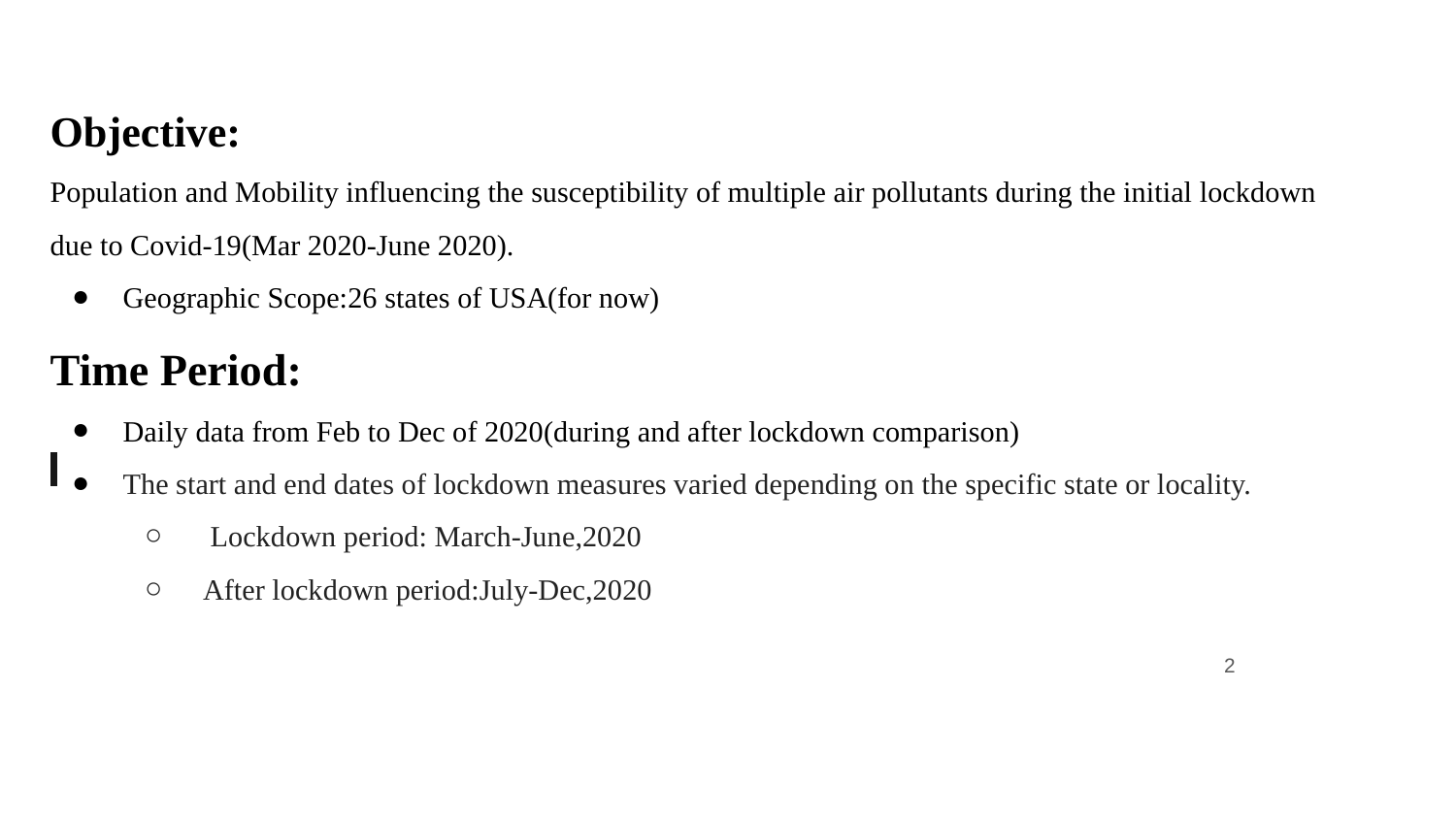

# Objective:
Population and Mobility influencing the susceptibility of multiple air pollutants during the initial lockdown due to Covid-19(Mar 2020-June 2020).
Geographic Scope:26 states of USA(for now)
Time Period:
Daily data from Feb to Dec of 2020(during and after lockdown comparison)
The start and end dates of lockdown measures varied depending on the specific state or locality.
  Lockdown period: March-June,2020
 After lockdown period:July-Dec,2020

2